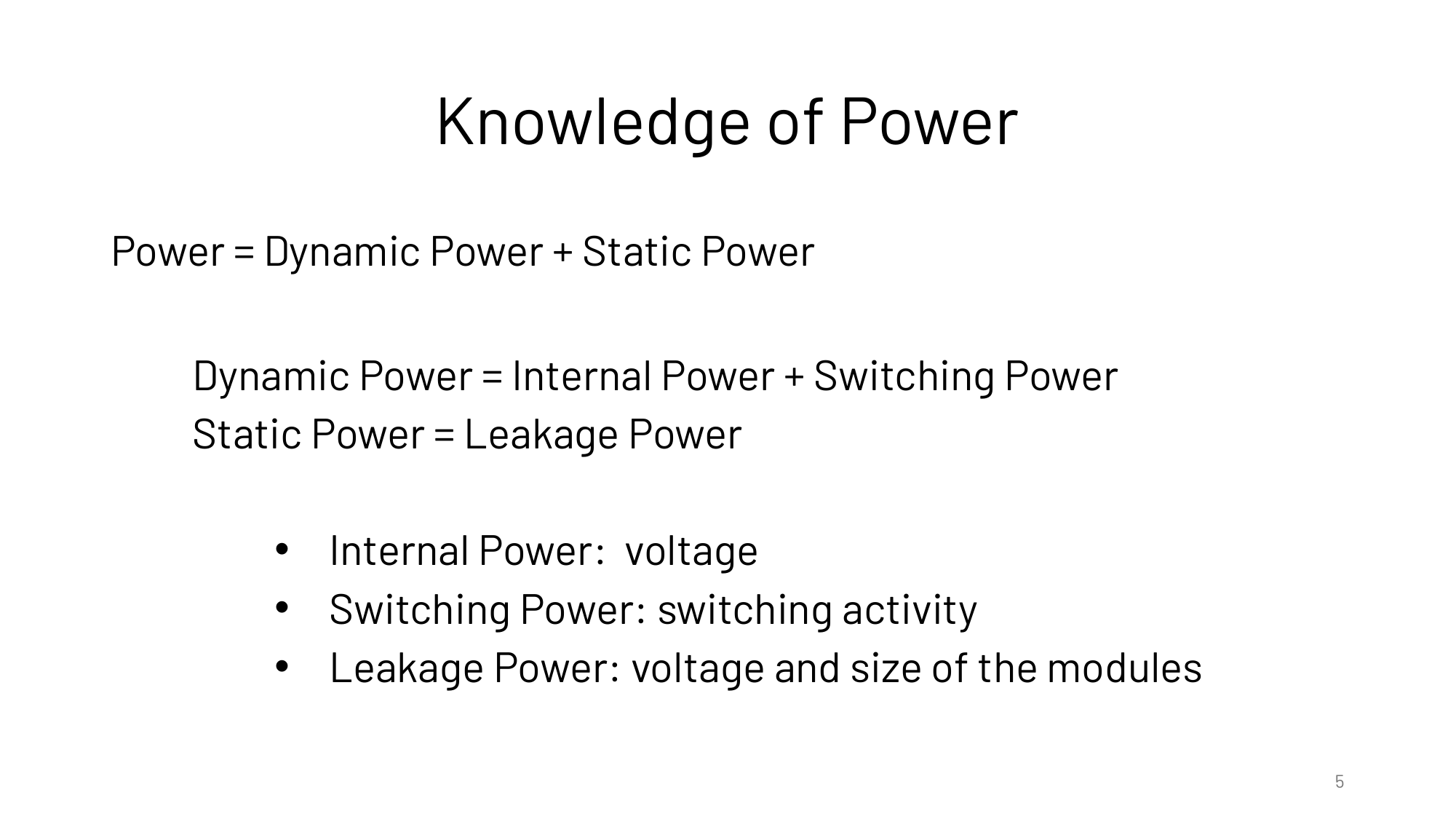

# Knowledge of Power
Power = Dynamic Power + Static Power

Dynamic Power = Internal Power + Switching Power
Static Power = Leakage Power

Internal Power:  voltage
Switching Power: switching activity
Leakage Power: voltage and size of the modules

5